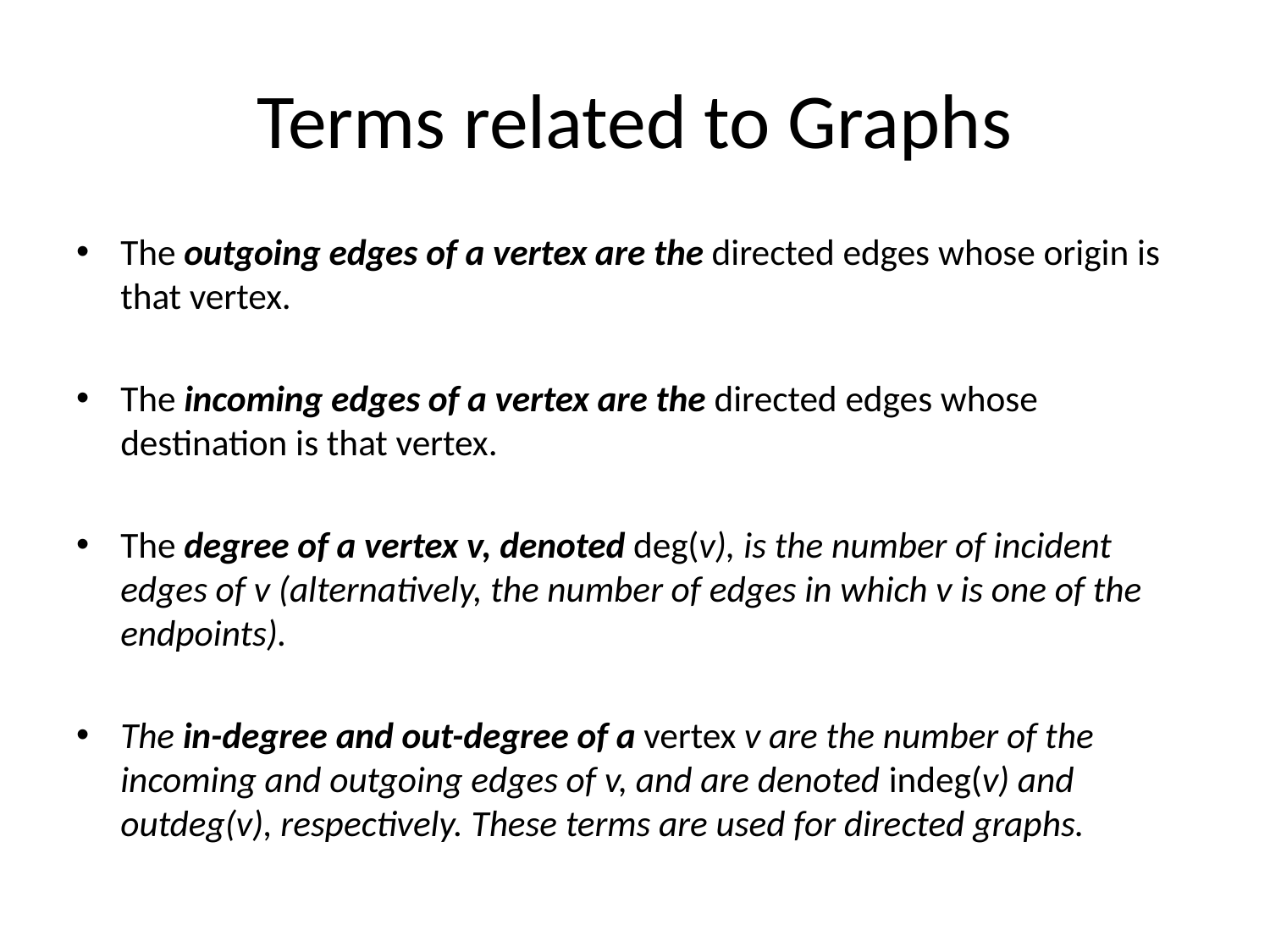

# Terms related to Graphs
The outgoing edges of a vertex are the directed edges whose origin is that vertex.

The incoming edges of a vertex are the directed edges whose destination is that vertex.

The degree of a vertex v, denoted deg(v), is the number of incident edges of v (alternatively, the number of edges in which v is one of the endpoints).

The in-degree and out-degree of a vertex v are the number of the incoming and outgoing edges of v, and are denoted indeg(v) and outdeg(v), respectively. These terms are used for directed graphs.